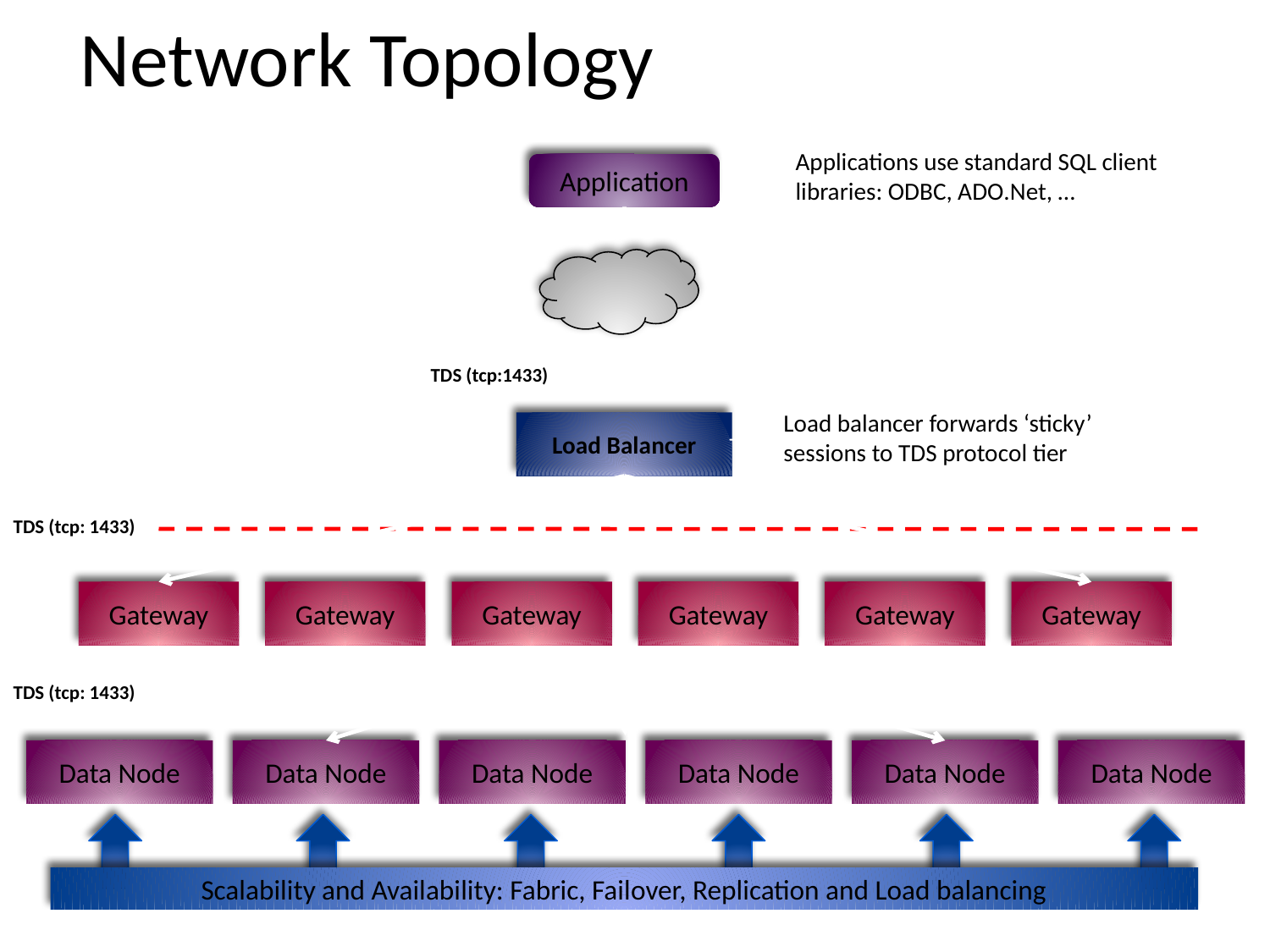

# Network Topology

Applications use standard SQL client libraries: ODBC, ADO.Net, …
Application

TDS (tcp:1433)

Load balancer forwards ‘sticky’ sessions to TDS protocol tier
Load Balancer
TDS (tcp: 1433)
Gateway
Gateway
Gateway
Gateway
Gateway
Gateway
TDS (tcp: 1433)
Data Node
Data Node
Data Node
Data Node
Data Node
Data Node

Scalability and Availability: Fabric, Failover, Replication and Load balancing